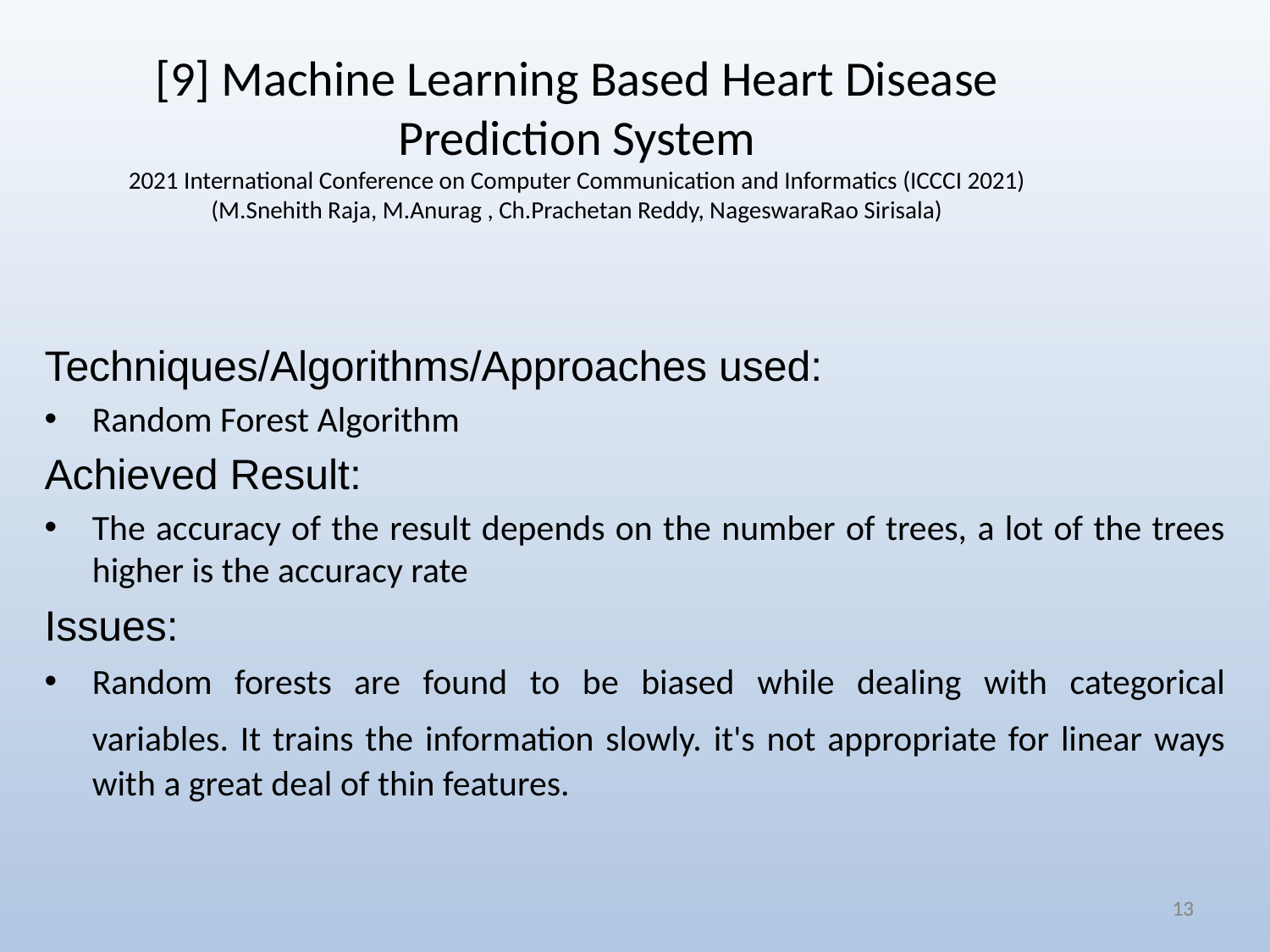

# [9] Machine Learning Based Heart Disease Prediction System 2021 International Conference on Computer Communication and Informatics (ICCCI 2021) (M.Snehith Raja, M.Anurag , Ch.Prachetan Reddy, NageswaraRao Sirisala)

Techniques/Algorithms/Approaches used:
Random Forest Algorithm
Achieved Result:
The accuracy of the result depends on the number of trees, a lot of the trees higher is the accuracy rate
Issues:
Random forests are found to be biased while dealing with categorical variables. It trains the information slowly. it's not appropriate for linear ways with a great deal of thin features.

13
13